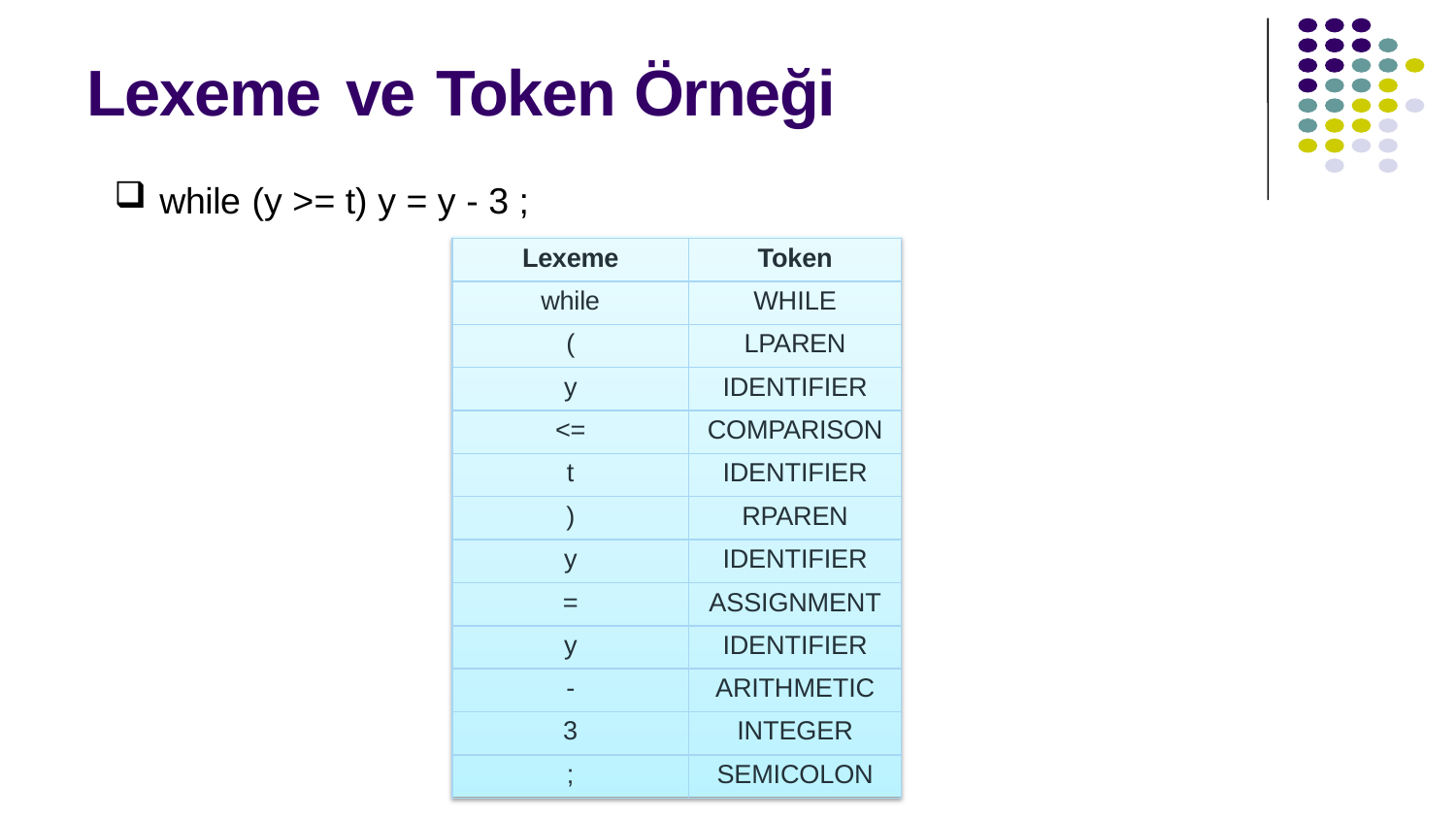

# Lexeme ve Token Örneği
while (y >= t) y = y - 3 ;

| Lexeme | Token |
| --- | --- |
| while | WHILE |
| ( | LPAREN |
| y | IDENTIFIER |
| <= | COMPARISON |
| t | IDENTIFIER |
| ) | RPAREN |
| y | IDENTIFIER |
| = | ASSIGNMENT |
| y | IDENTIFIER |
| - | ARITHMETIC |
| 3 | INTEGER |
| ; | SEMICOLON |